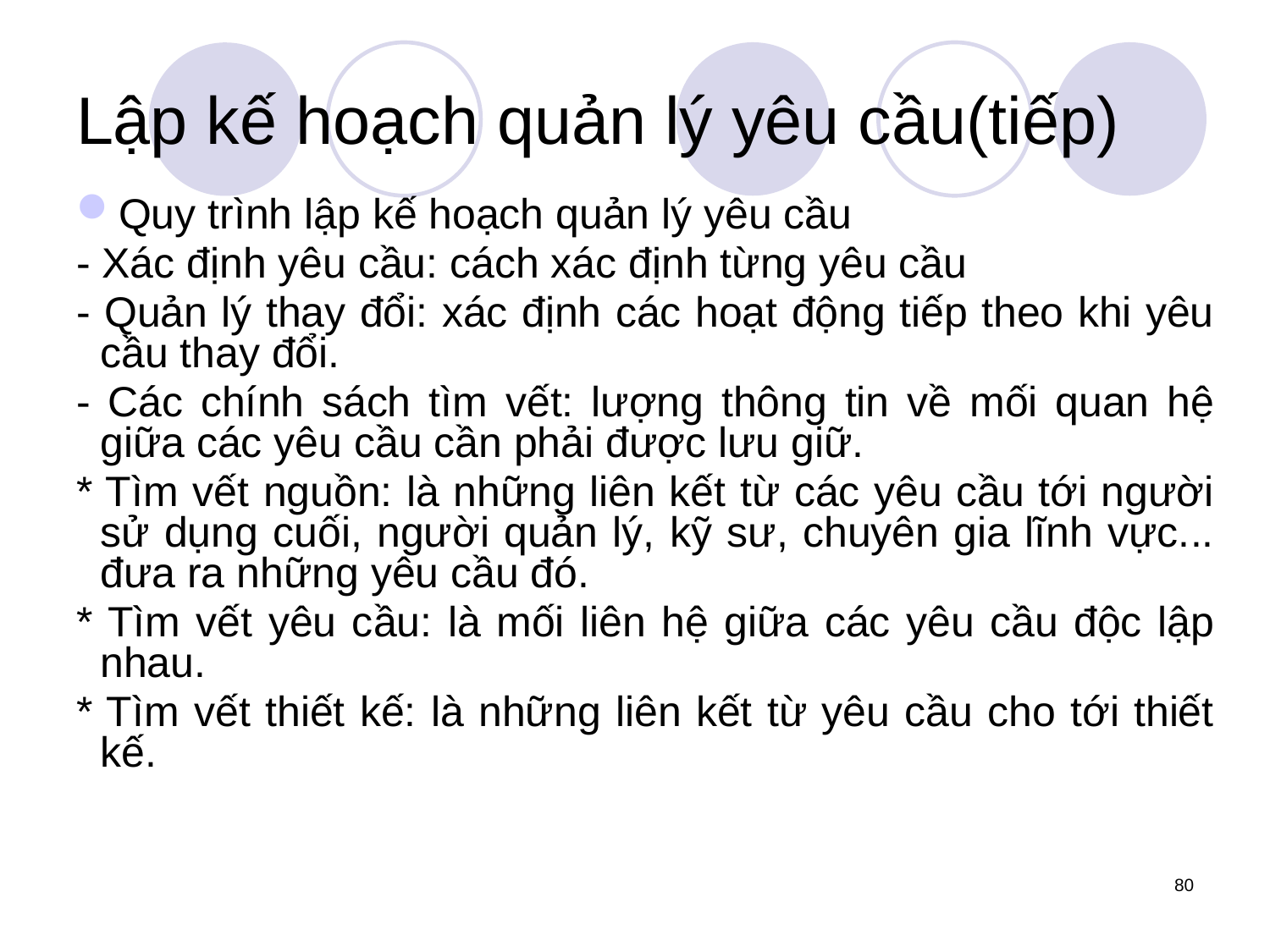

# Lập kế hoạch quản lý yêu cầu(tiếp)
Quy trình lập kế hoạch quản lý yêu cầu
- Xác định yêu cầu: cách xác định từng yêu cầu
- Quản lý thay đổi: xác định các hoạt động tiếp theo khi yêu cầu thay đổi.
- Các chính sách tìm vết: lượng thông tin về mối quan hệ giữa các yêu cầu cần phải được lưu giữ.
* Tìm vết nguồn: là những liên kết từ các yêu cầu tới người sử dụng cuối, người quản lý, kỹ sư, chuyên gia lĩnh vực... đưa ra những yêu cầu đó.
* Tìm vết yêu cầu: là mối liên hệ giữa các yêu cầu độc lập nhau.
* Tìm vết thiết kế: là những liên kết từ yêu cầu cho tới thiết kế.
80